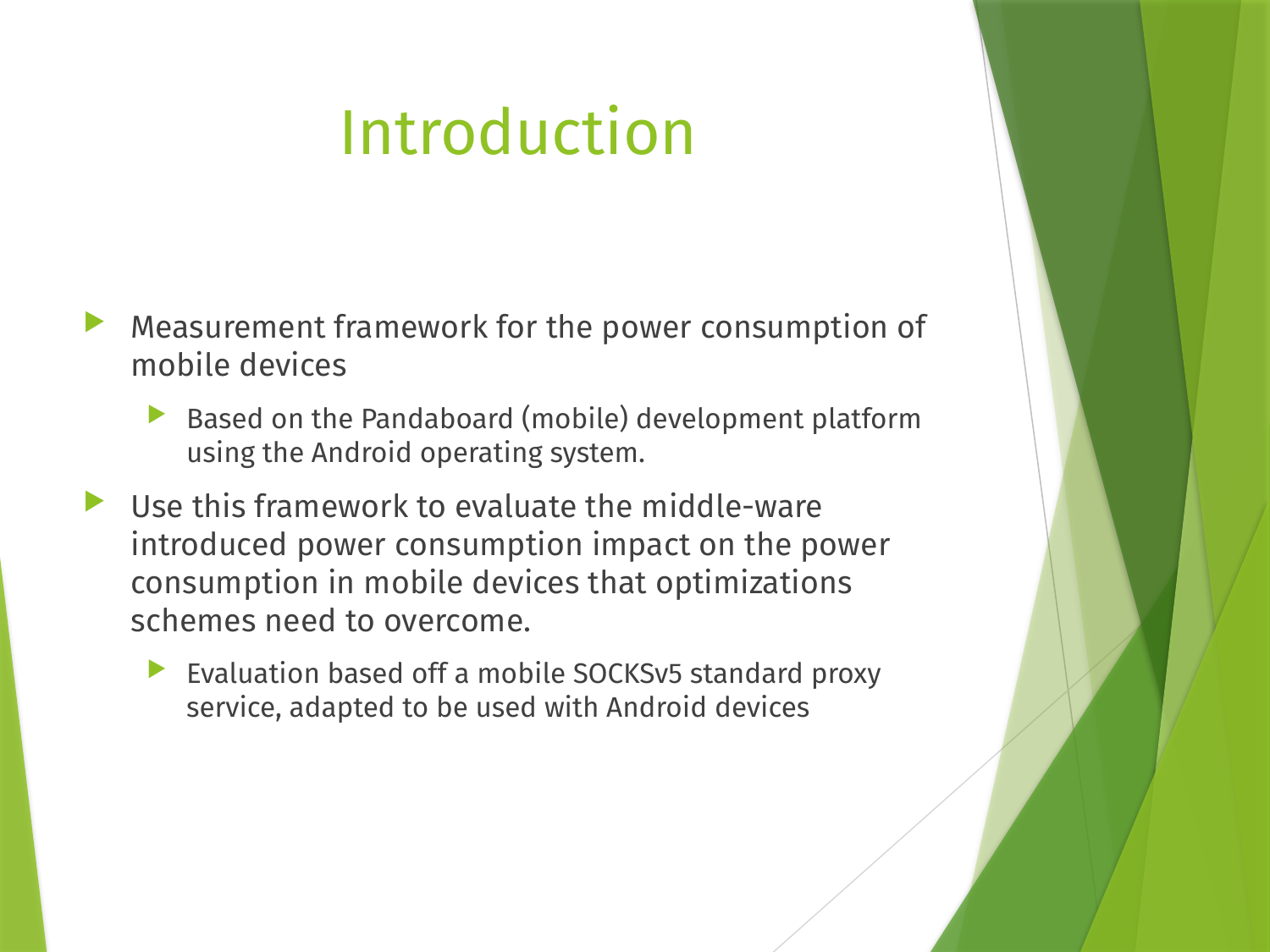

# Introduction
Measurement framework for the power consumption of mobile devices
Based on the Pandaboard (mobile) development platform using the Android operating system.
Use this framework to evaluate the middle-ware introduced power consumption impact on the power consumption in mobile devices that optimizations schemes need to overcome.
Evaluation based off a mobile SOCKSv5 standard proxy service, adapted to be used with Android devices